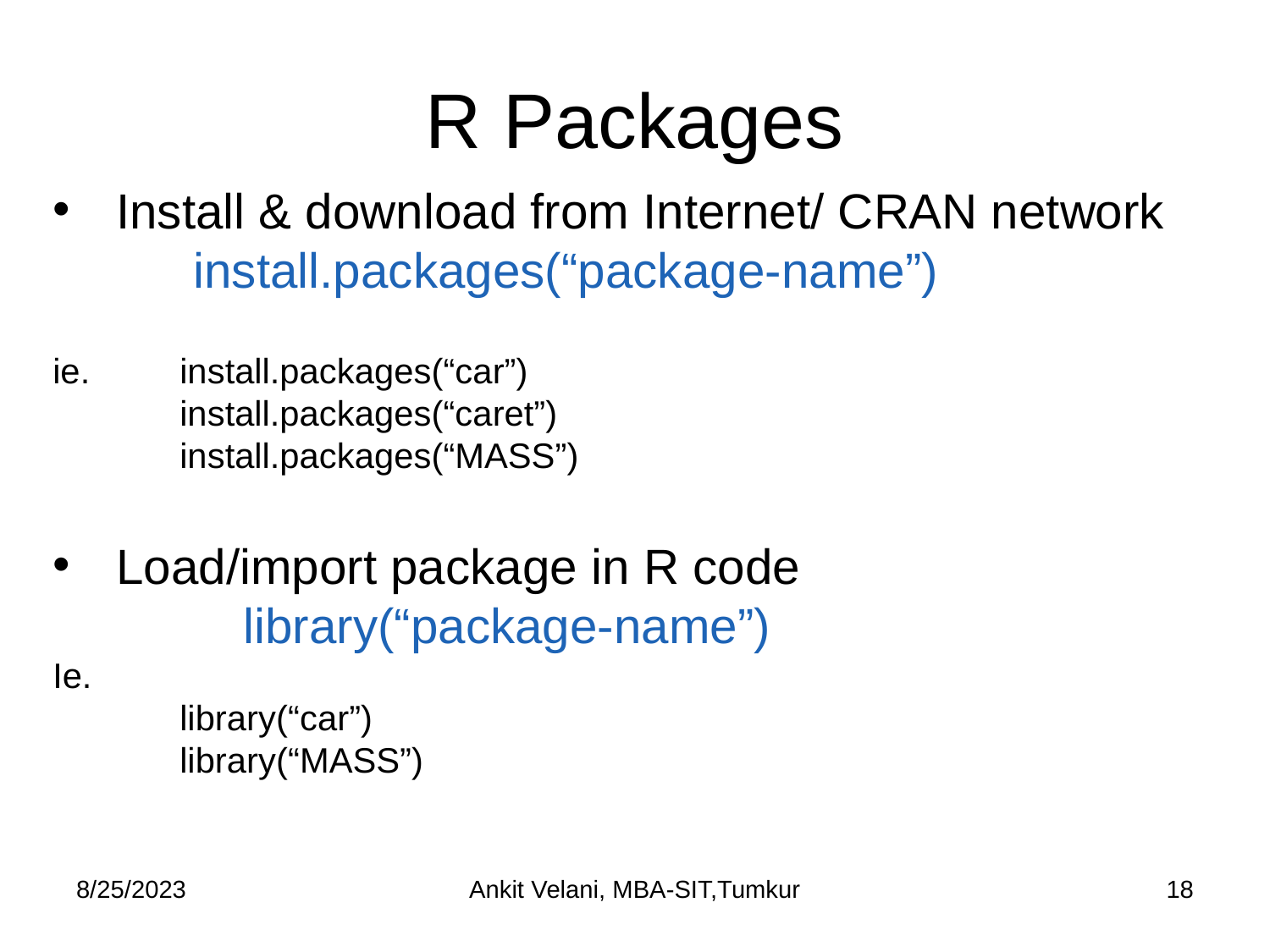

# R Packages
Install & download from Internet/ CRAN network
	 install.packages(“package-name”)

ie.	install.packages(“car”)
	install.packages(“caret”)
	install.packages(“MASS”)

Load/import package in R code
	library(“package-name”)
Ie.
	library(“car”)
	library(“MASS”)
8/25/2023
Ankit Velani, MBA-SIT,Tumkur
18